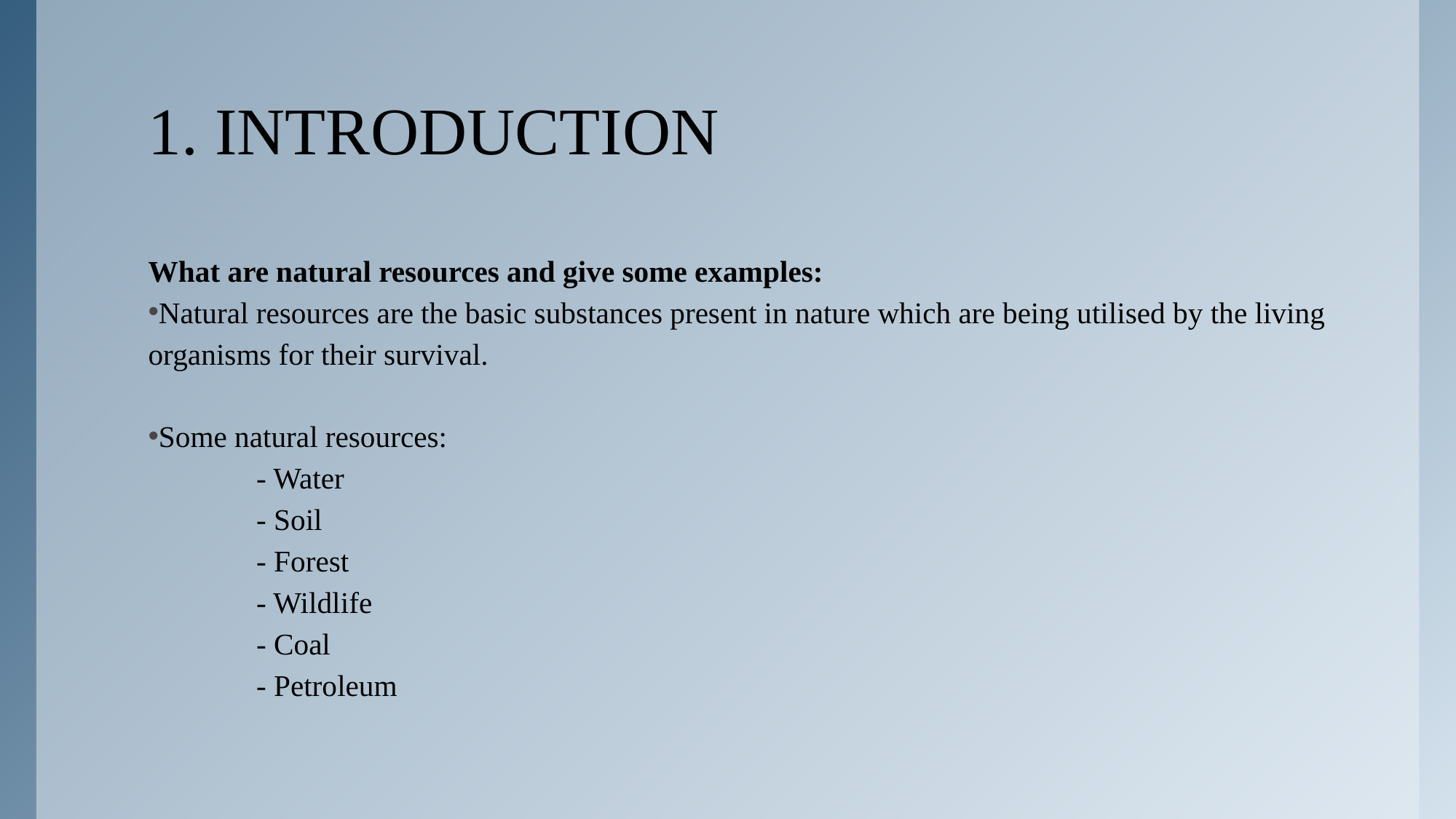

# 1. INTRODUCTION

What are natural resources and give some examples:
Natural resources are the basic substances present in nature which are being utilised by the living organisms for their survival.

Some natural resources:
	- Water
	- Soil
	- Forest
	- Wildlife
	- Coal
	- Petroleum